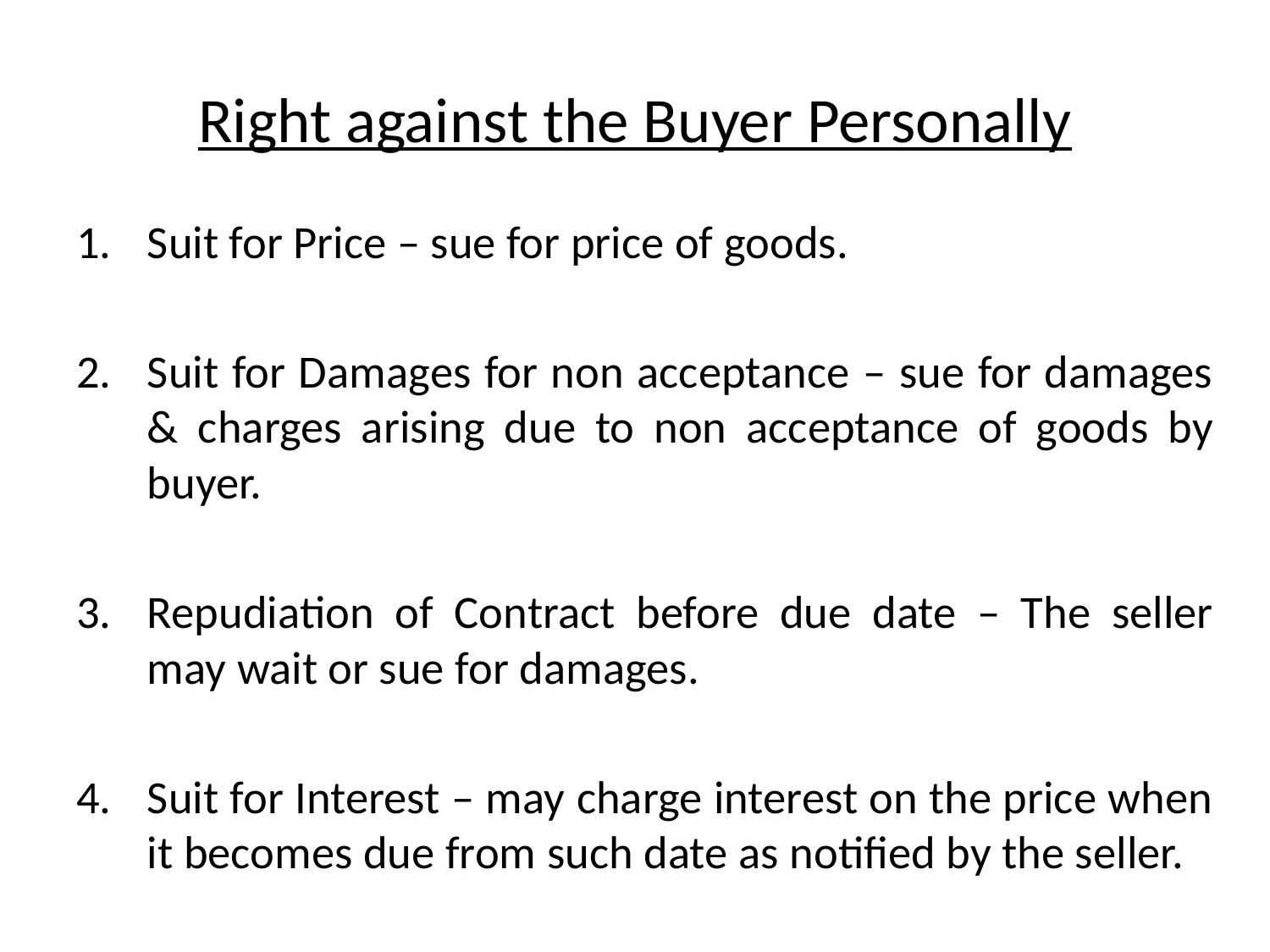

# Right against the Buyer Personally
Suit for Price – sue for price of goods.

Suit for Damages for non acceptance – sue for damages & charges arising due to non acceptance of goods by buyer.

Repudiation of Contract before due date – The seller may wait or sue for damages.

Suit for Interest – may charge interest on the price when it becomes due from such date as notified by the seller.